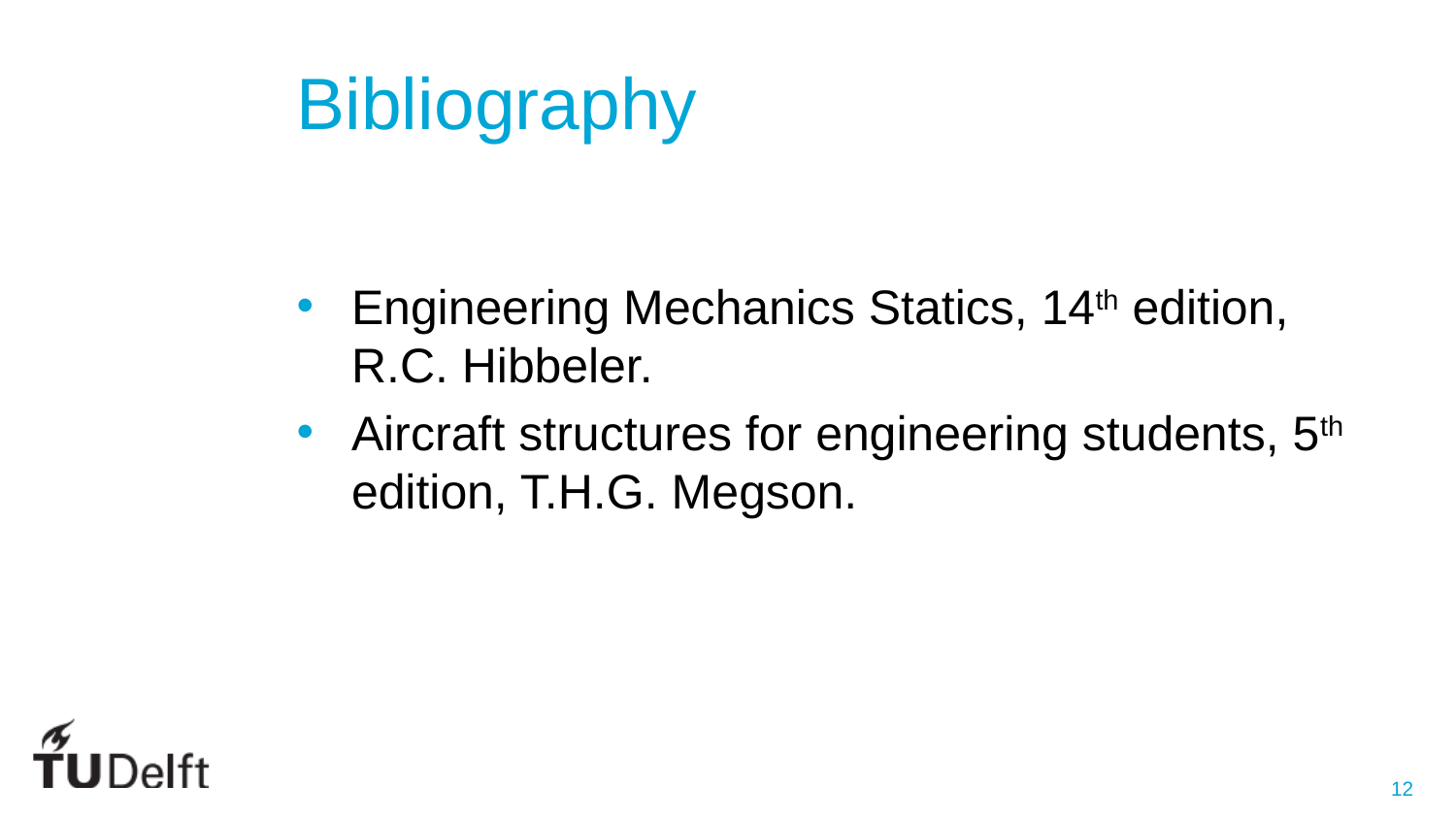

# Bibliography

Engineering Mechanics Statics, 14th edition, R.C. Hibbeler.
Aircraft structures for engineering students, 5th edition, T.H.G. Megson.